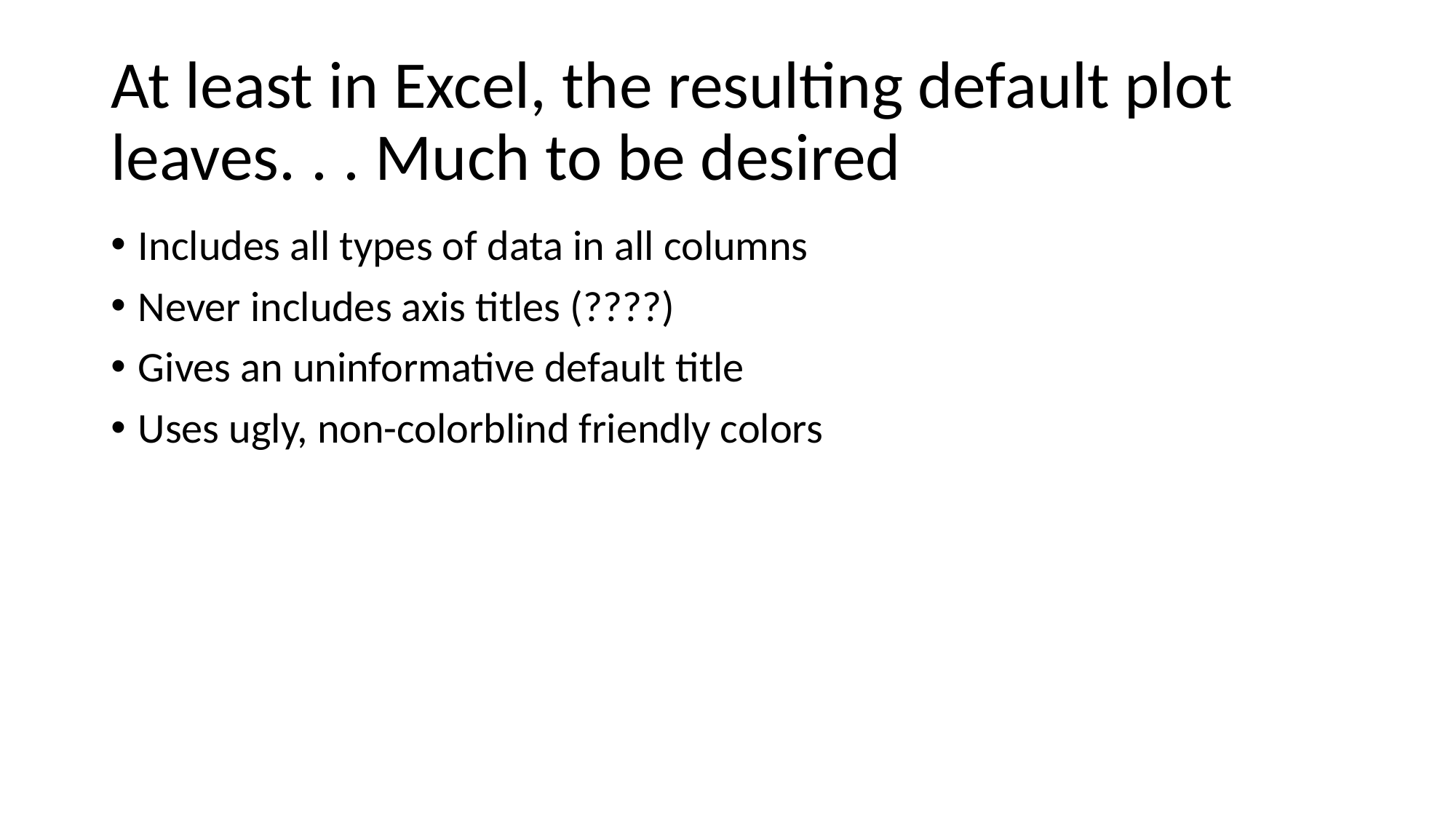

# At least in Excel, the resulting default plot leaves. . . Much to be desired
Includes all types of data in all columns
Never includes axis titles (????)
Gives an uninformative default title
Uses ugly, non-colorblind friendly colors